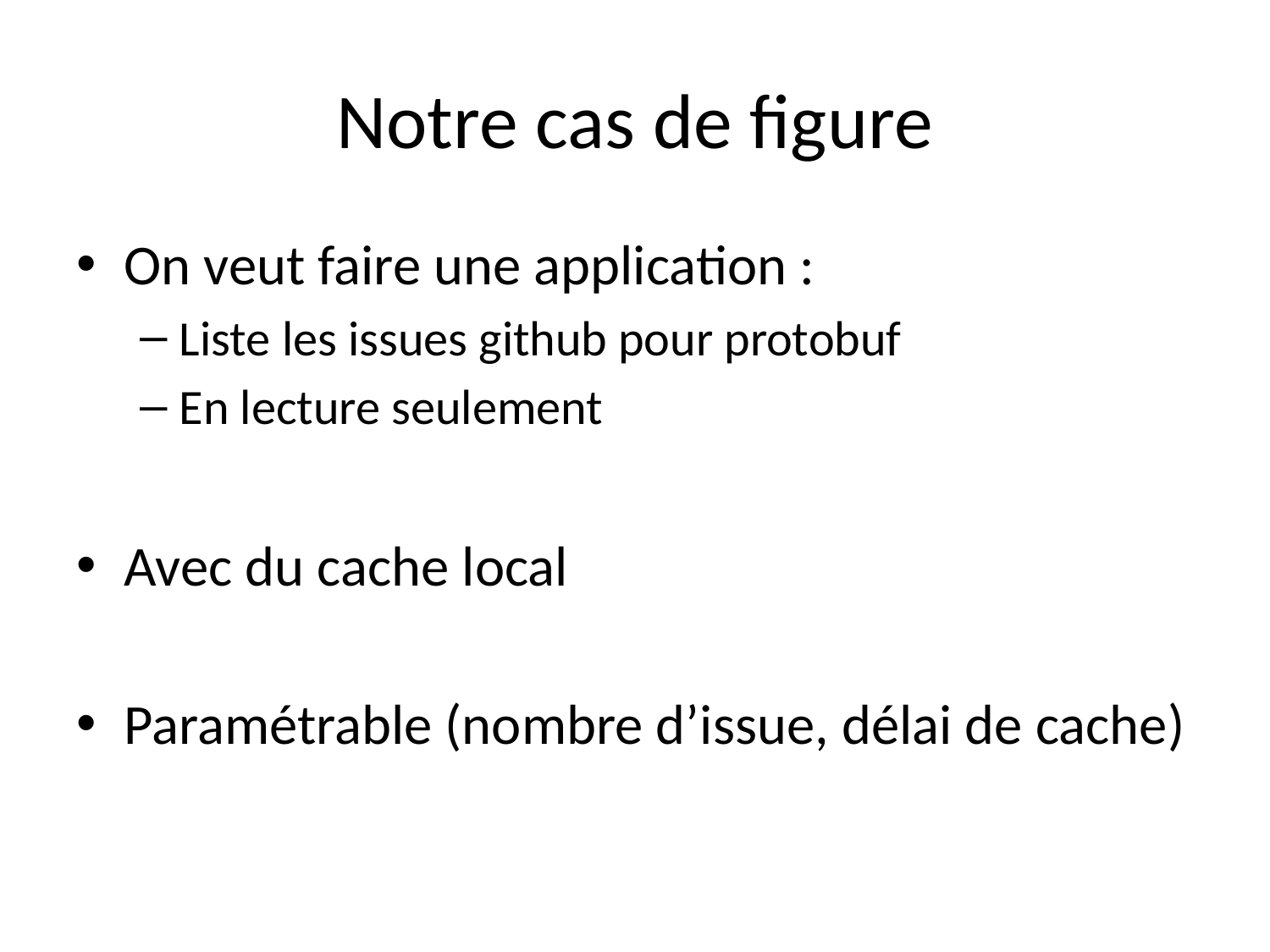

# Notre cas de figure
On veut faire une application :
Liste les issues github pour protobuf
En lecture seulement

Avec du cache local

Paramétrable (nombre d’issue, délai de cache)